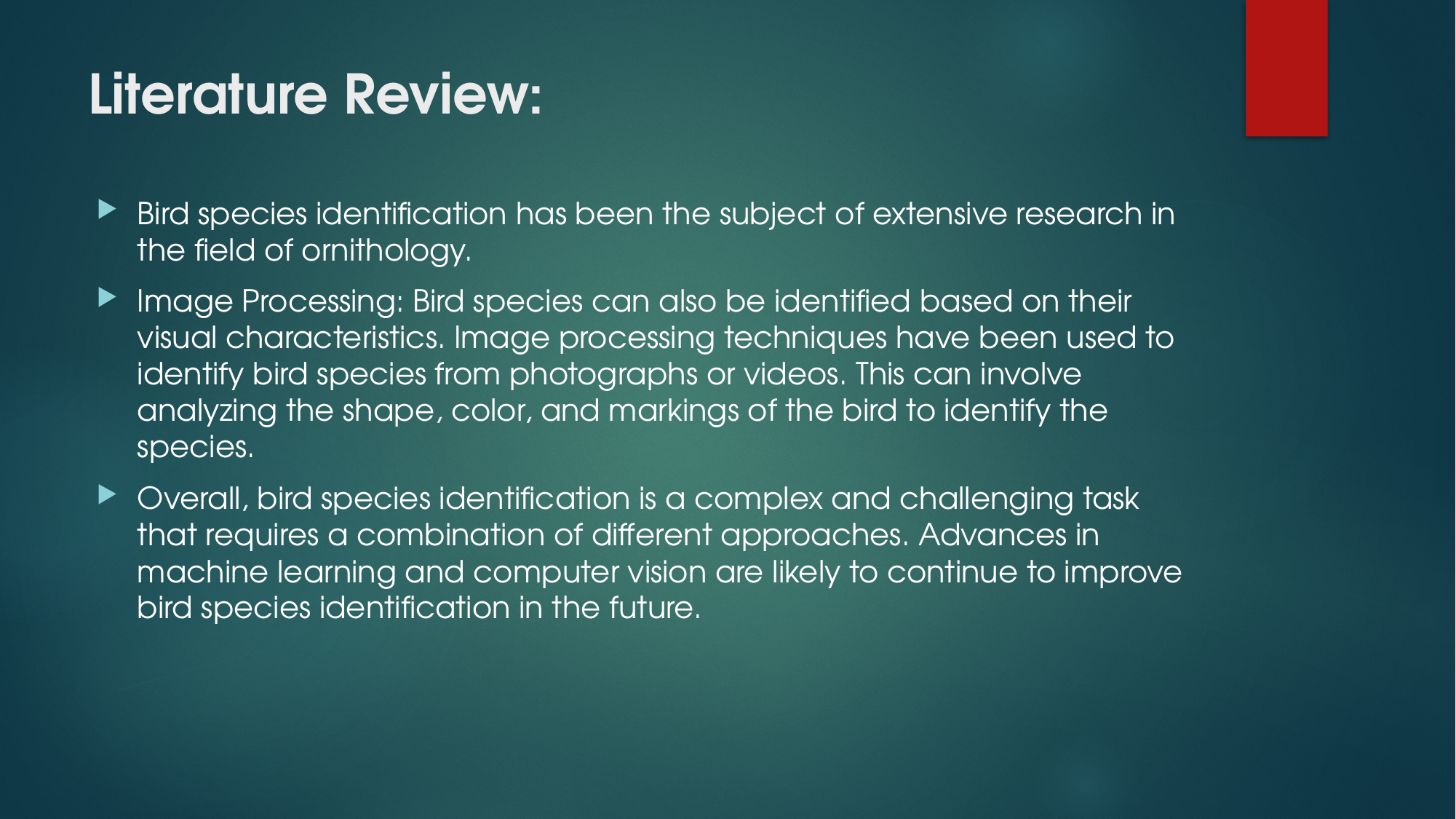

# Literature Review:
Bird species identification has been the subject of extensive research in the field of ornithology.
Image Processing: Bird species can also be identified based on their visual characteristics. Image processing techniques have been used to identify bird species from photographs or videos. This can involve analyzing the shape, color, and markings of the bird to identify the species.
Overall, bird species identification is a complex and challenging task that requires a combination of different approaches. Advances in machine learning and computer vision are likely to continue to improve bird species identification in the future.